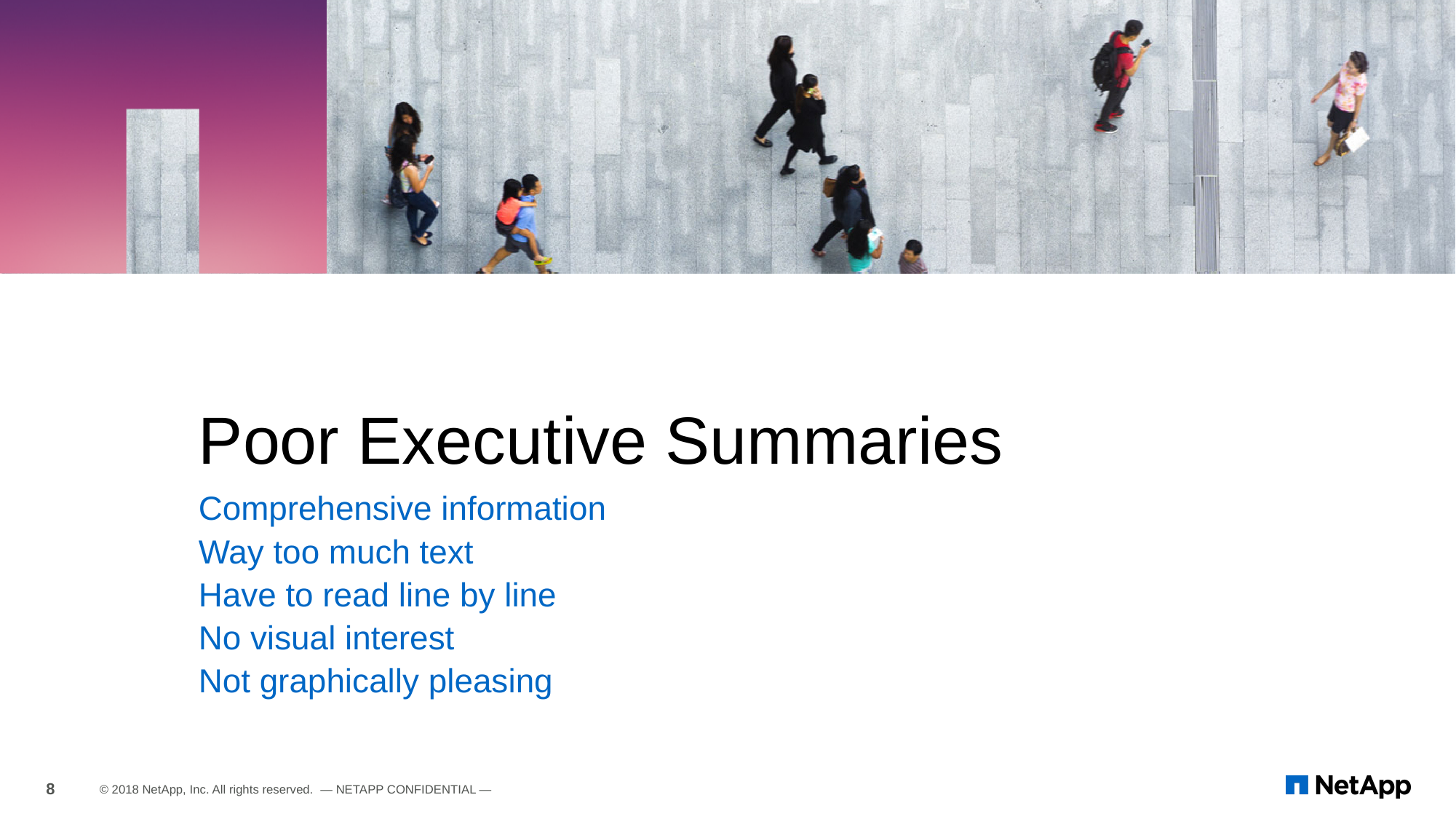

# Poor Executive Summaries
Comprehensive information
Way too much text
Have to read line by line
No visual interest
Not graphically pleasing
8
© 2018 NetApp, Inc. All rights reserved.  — NETAPP CONFIDENTIAL —